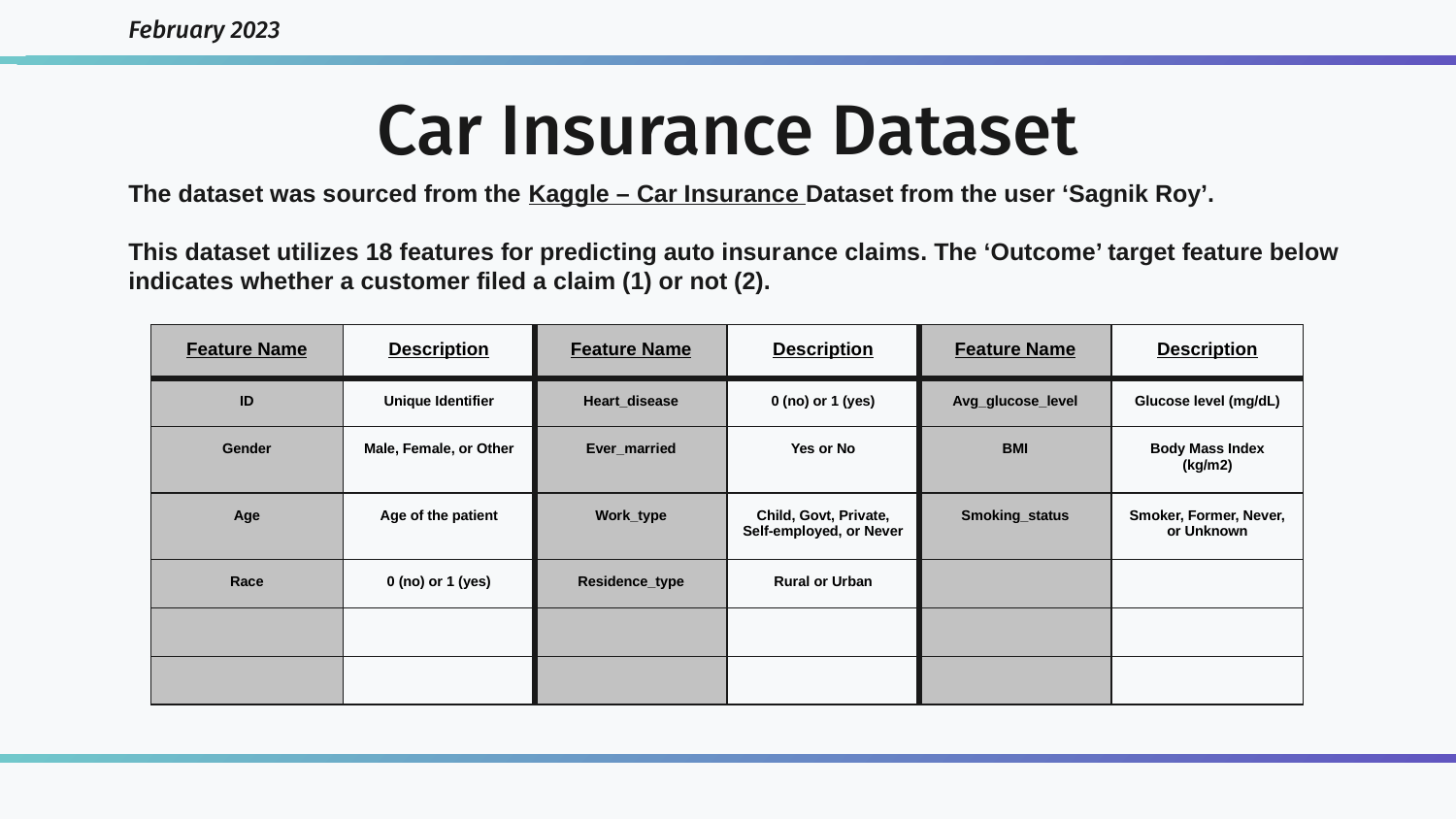

February 2023
# Car Insurance Dataset
The dataset was sourced from the Kaggle – Car Insurance Dataset from the user ‘Sagnik Roy’.

This dataset utilizes 18 features for predicting auto insurance claims. The ‘Outcome’ target feature below indicates whether a customer filed a claim (1) or not (2).

| Feature Name | Description | Feature Name | Description | Feature Name | Description |
| --- | --- | --- | --- | --- | --- |
| ID | Unique Identifier | Heart\_disease | 0 (no) or 1 (yes) | Avg\_glucose\_level | Glucose level (mg/dL) |
| Gender | Male, Female, or Other | Ever\_married | Yes or No | BMI | Body Mass Index (kg/m2) |
| Age | Age of the patient | Work\_type | Child, Govt, Private, Self-employed, or Never | Smoking\_status | Smoker, Former, Never, or Unknown |
| Race | 0 (no) or 1 (yes) | Residence\_type | Rural or Urban |  |  |
|  |  |  |  |  |  |
|  |  |  |  |  |  |